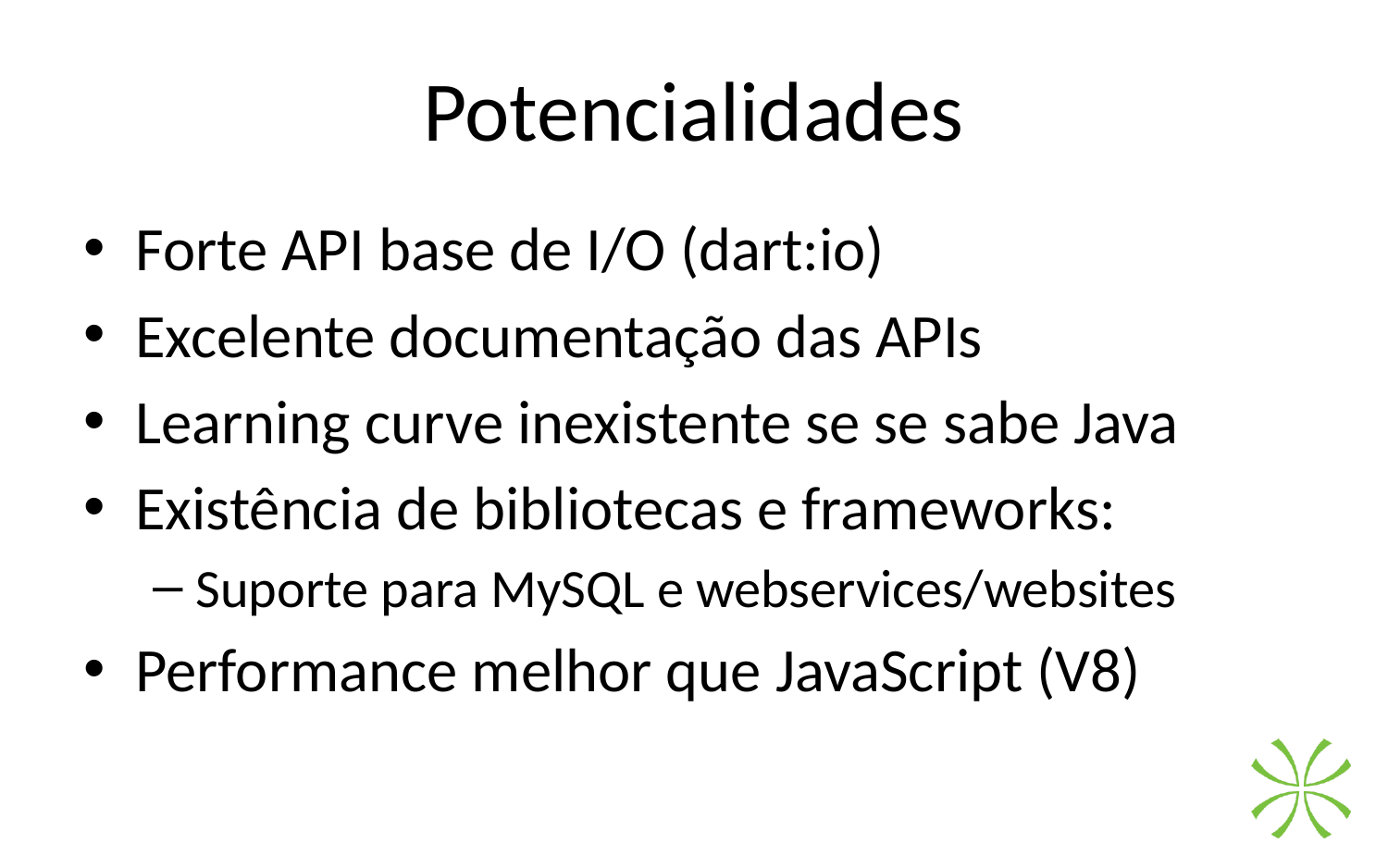

# Potencialidades
Forte API base de I/O (dart:io)
Excelente documentação das APIs
Learning curve inexistente se se sabe Java
Existência de bibliotecas e frameworks:
Suporte para MySQL e webservices/websites
Performance melhor que JavaScript (V8)